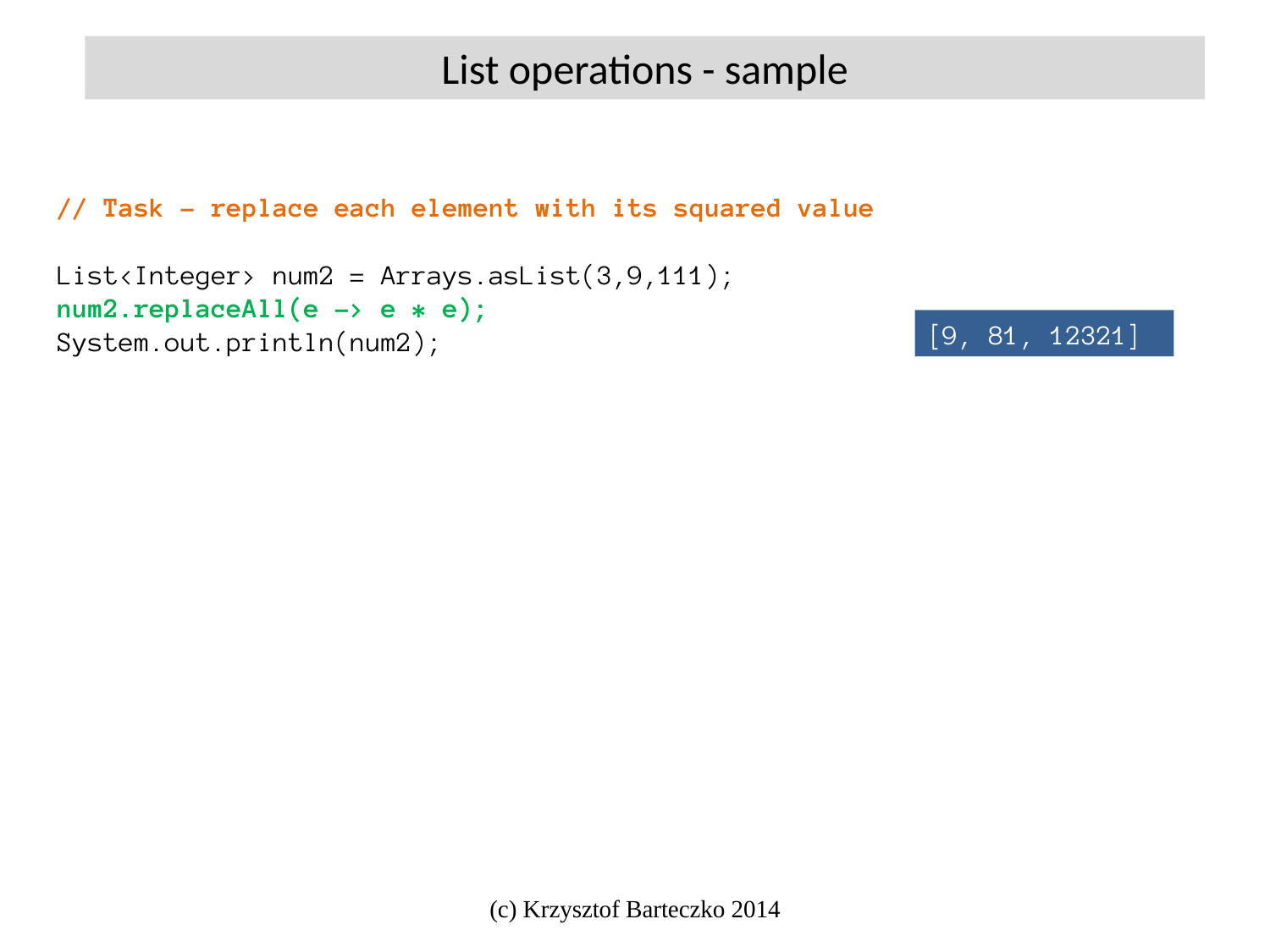

List operations - sample
// Task – replace each element with its squared value

List<Integer> num2 = Arrays.asList(3,9,111);
num2.replaceAll(e -> e * e);
System.out.println(num2);
[9, 81, 12321]
(c) Krzysztof Barteczko 2014